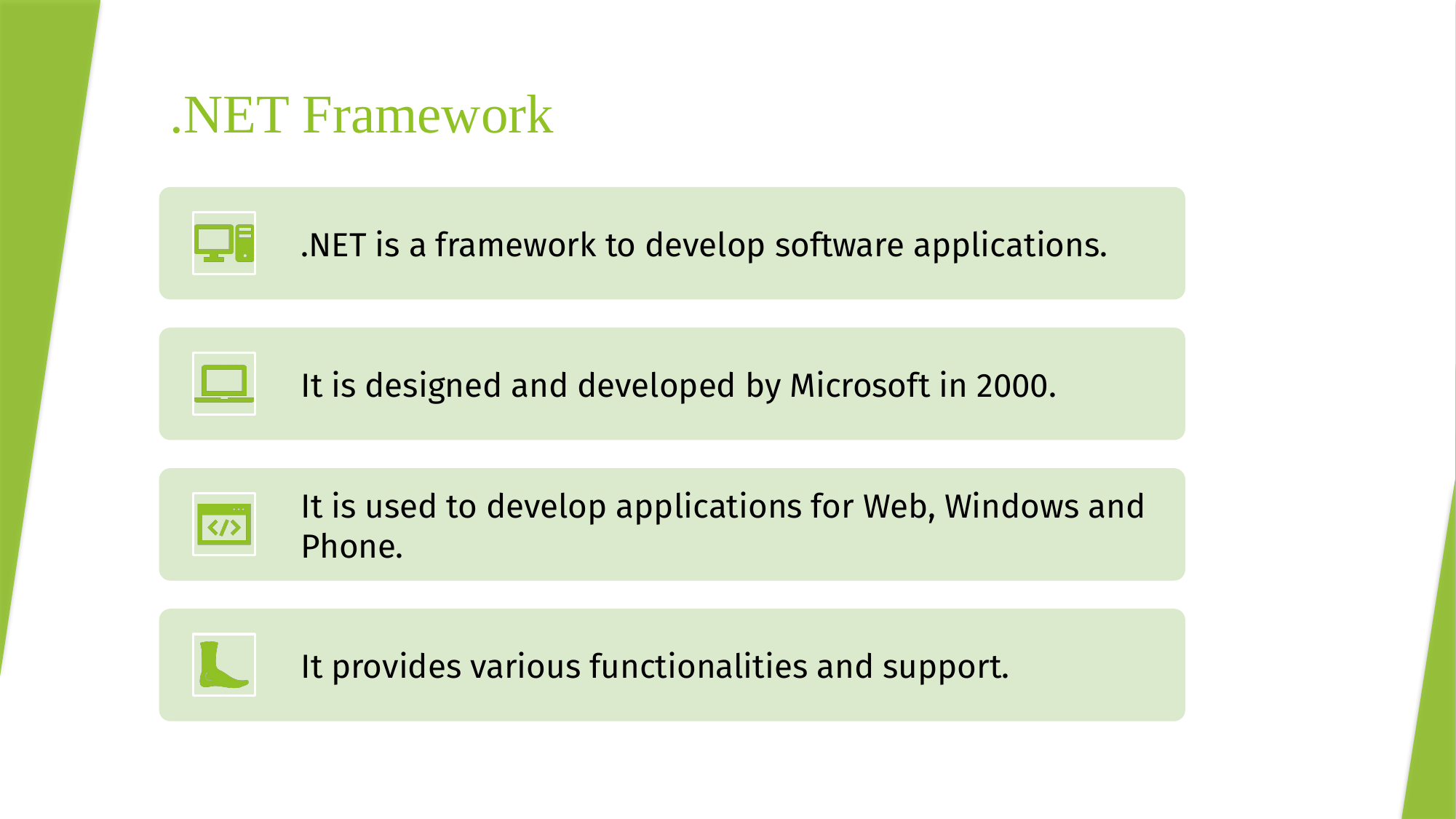

# .NET Framework
.NET is a framework to develop software applications.
It is designed and developed by Microsoft in 2000.
It is used to develop applications for Web, Windows and Phone.
It provides various functionalities and support.